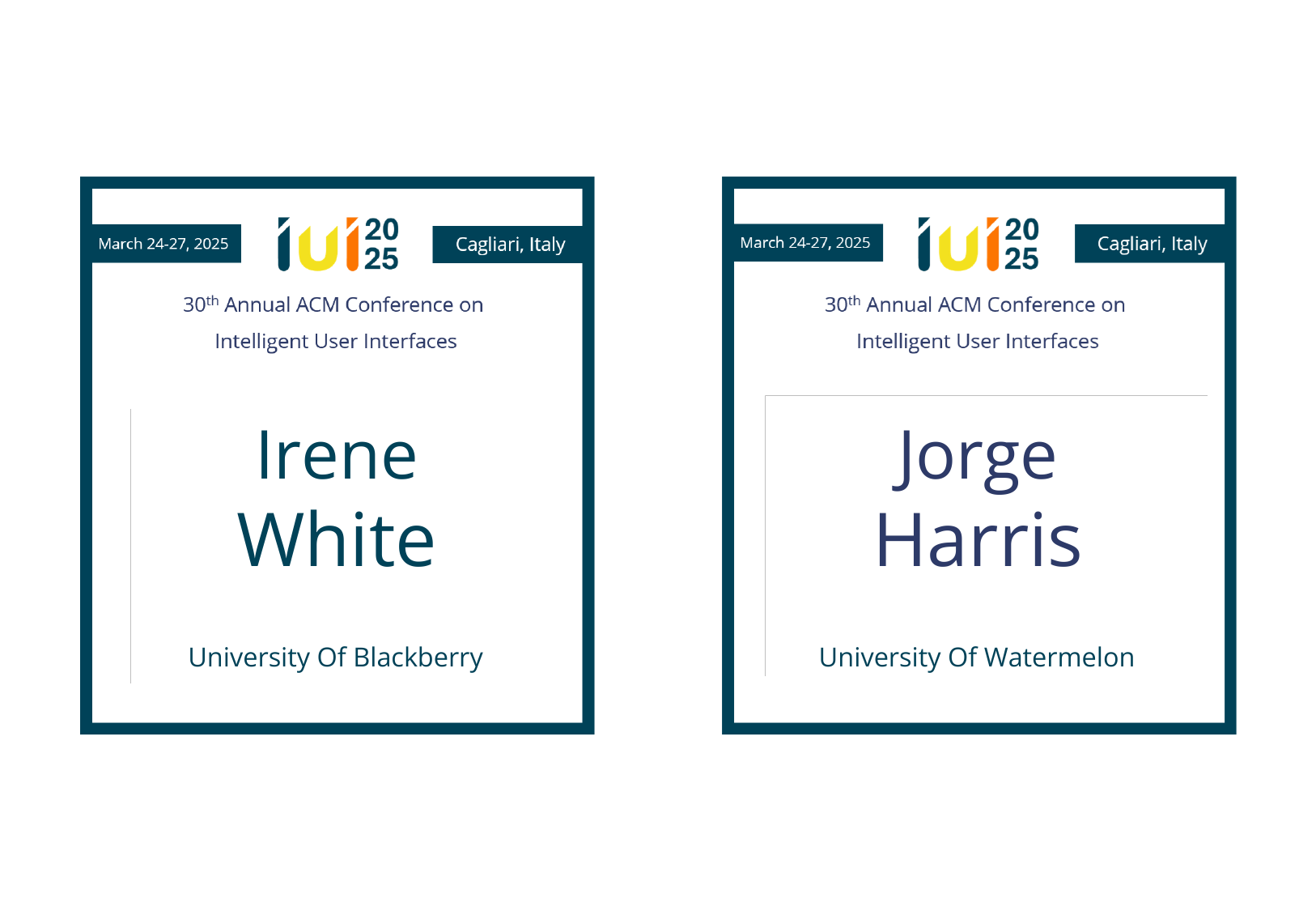

Irene
White
Jorge
Harris
University Of Blackberry
University Of Watermelon